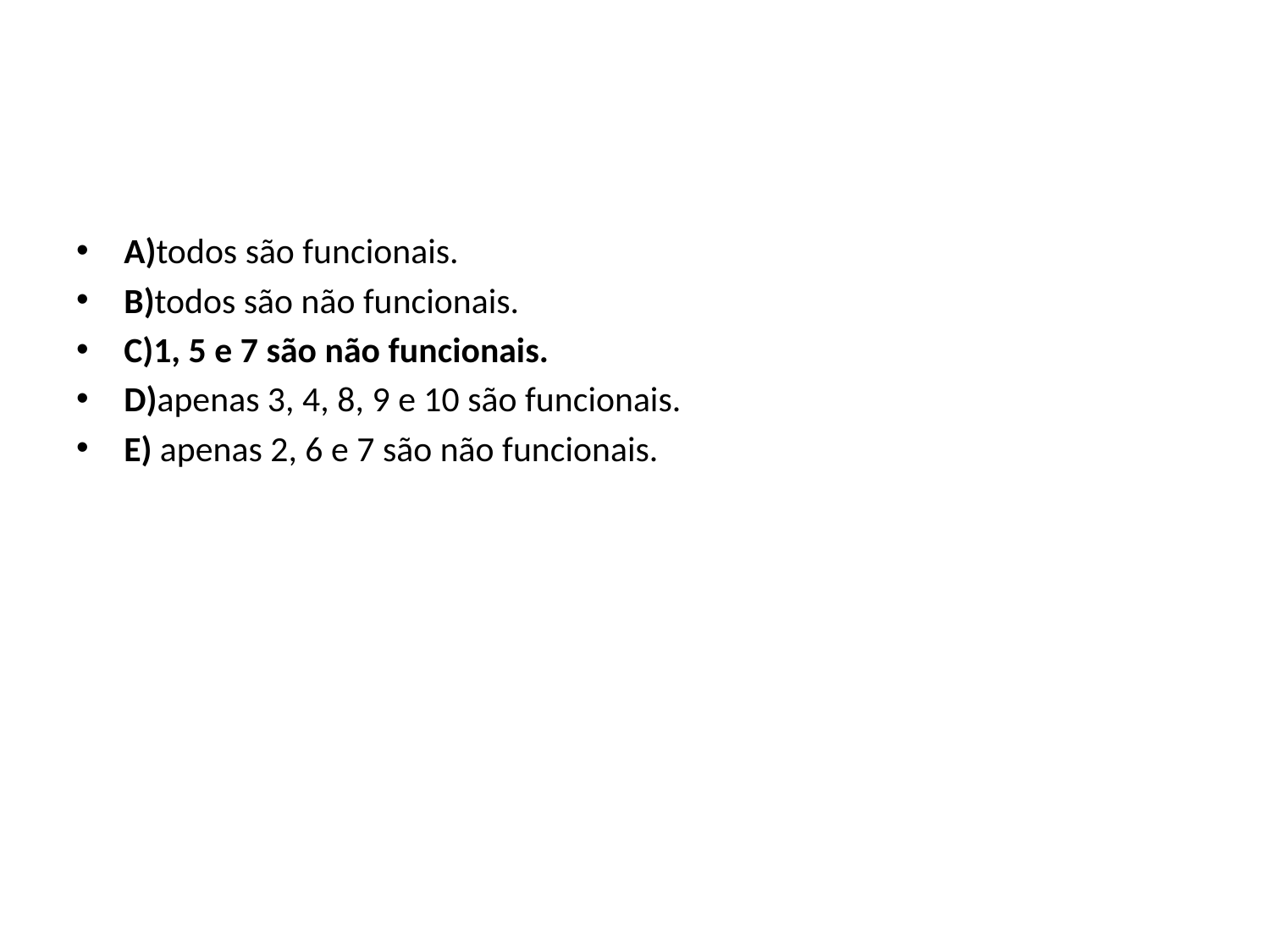

#
A)todos são funcionais.
B)todos são não funcionais.
C)1, 5 e 7 são não funcionais.
D)apenas 3, 4, 8, 9 e 10 são funcionais.
E) apenas 2, 6 e 7 são não funcionais.